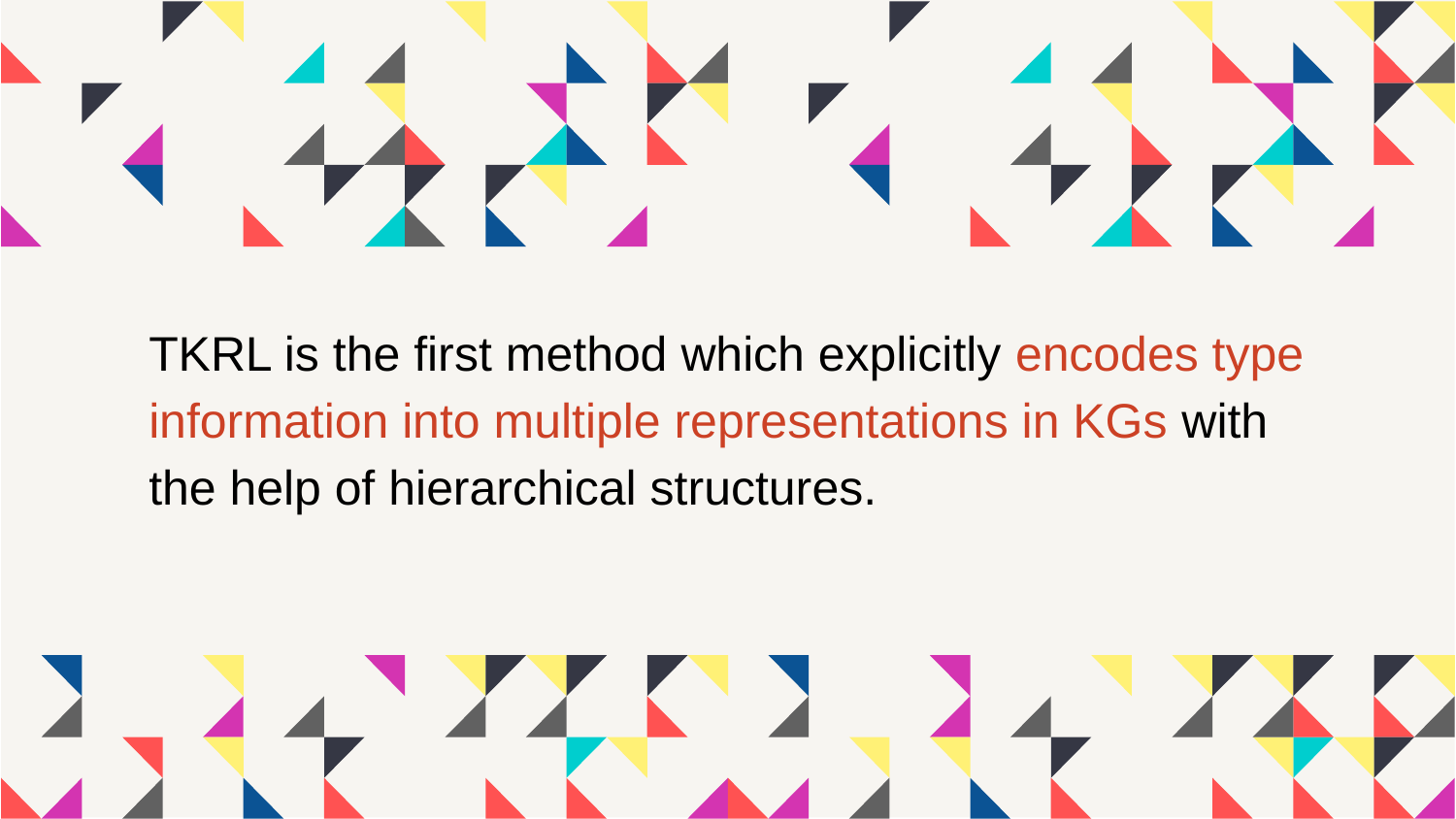

TKRL is the first method which explicitly encodes type information into multiple representations in KGs with the help of hierarchical structures.